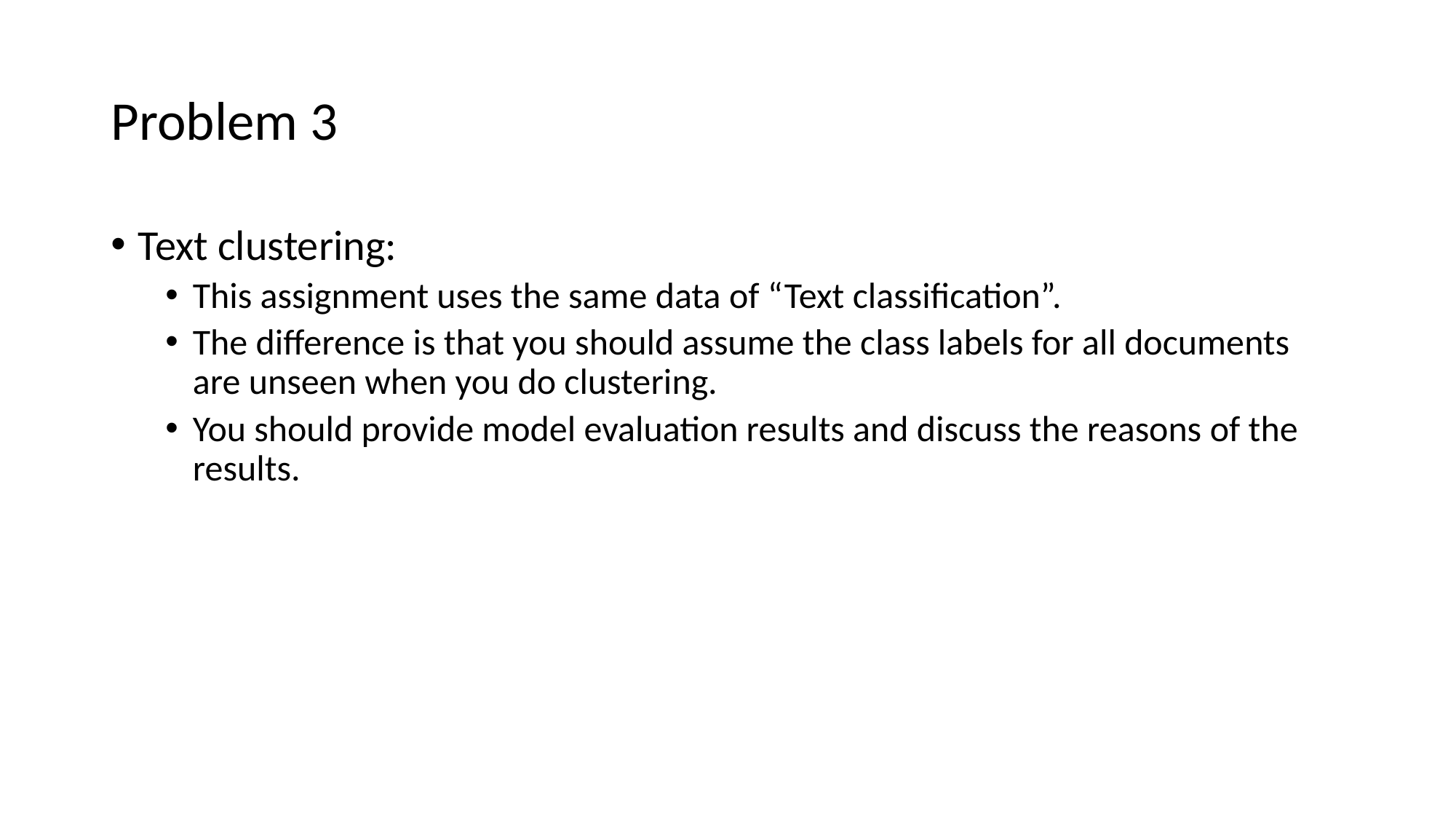

# Problem 3
Text clustering:
This assignment uses the same data of “Text classification”.
The difference is that you should assume the class labels for all documents are unseen when you do clustering.
You should provide model evaluation results and discuss the reasons of the results.